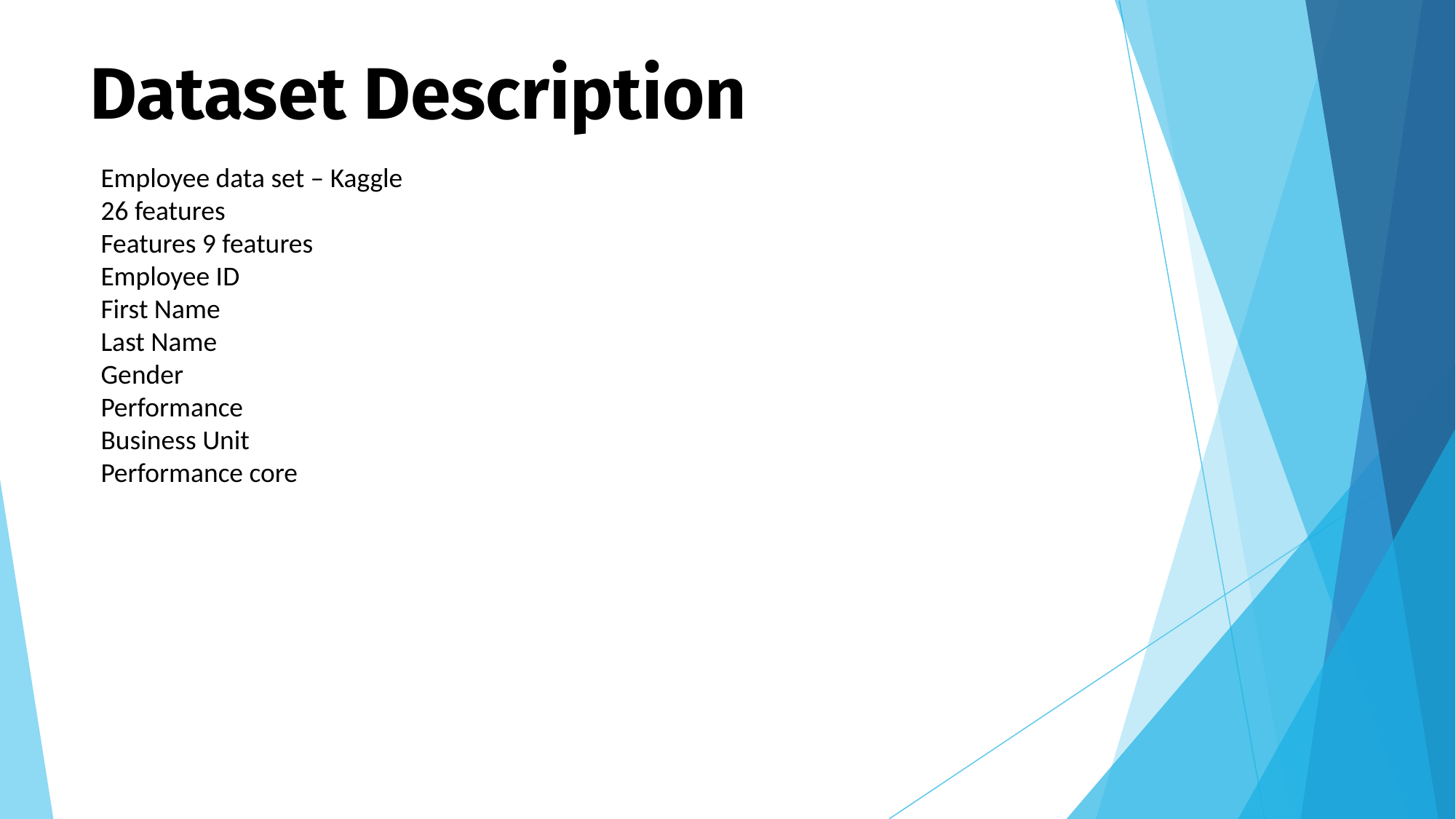

# Dataset Description
Employee data set – Kaggle
26 features
Features 9 features
Employee ID
First Name
Last Name
Gender
Performance
Business Unit
Performance core